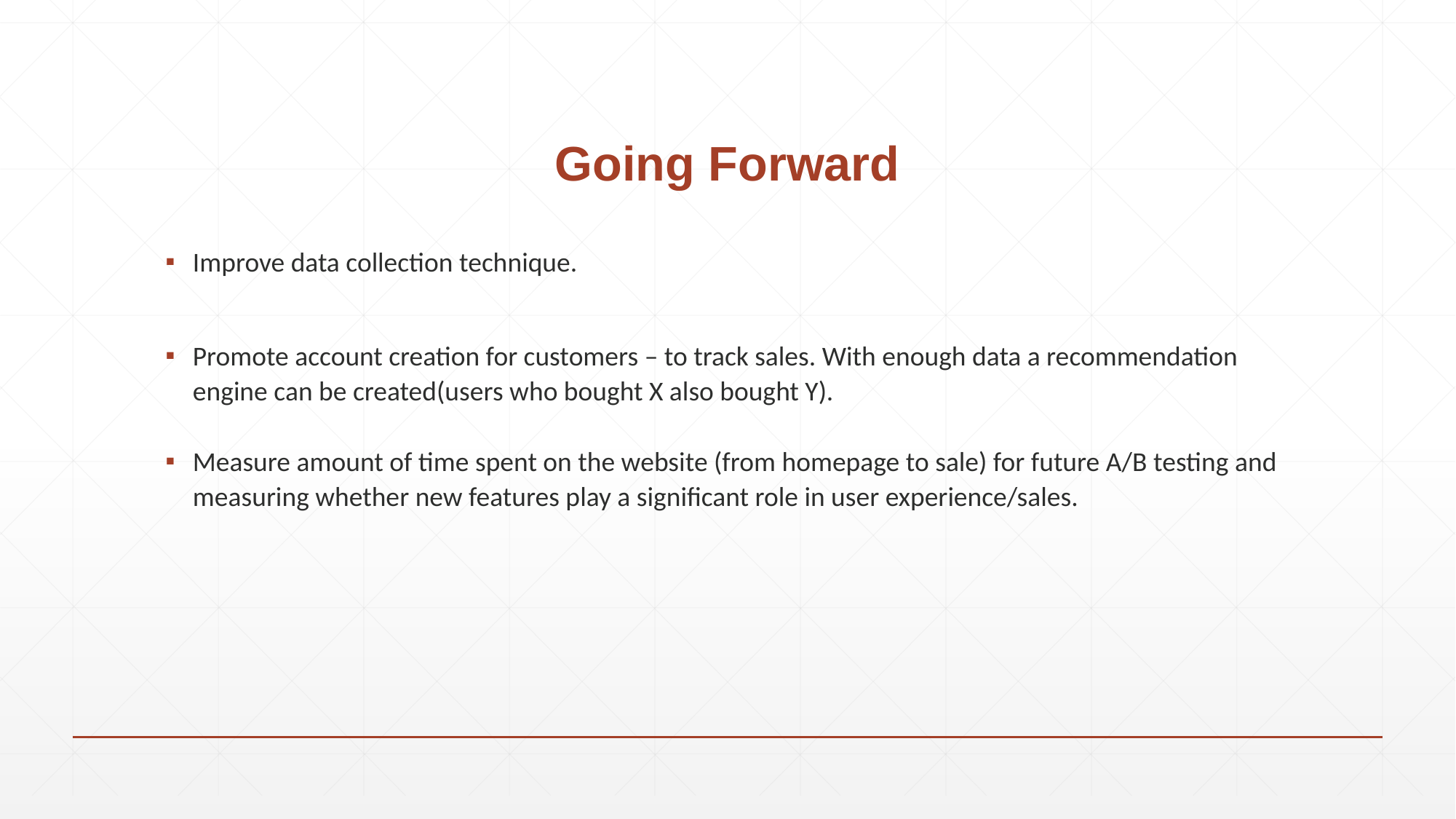

# Going Forward
Improve data collection technique.

Promote account creation for customers – to track sales. With enough data a recommendation engine can be created(users who bought X also bought Y).

Measure amount of time spent on the website (from homepage to sale) for future A/B testing and measuring whether new features play a significant role in user experience/sales.